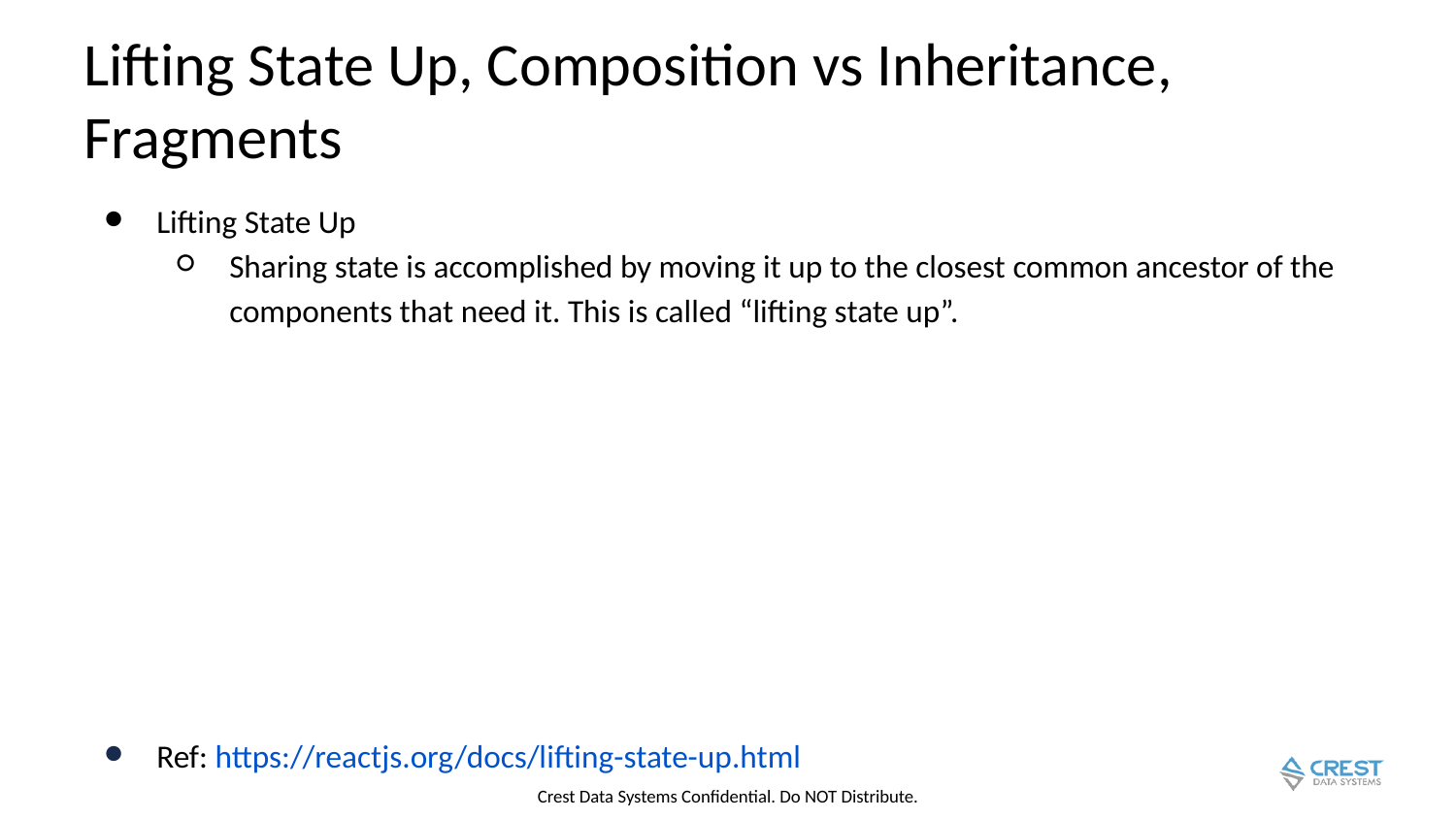

# Lifting State Up, Composition vs Inheritance, Fragments
Lifting State Up
Sharing state is accomplished by moving it up to the closest common ancestor of the components that need it. This is called “lifting state up”.

Ref: https://reactjs.org/docs/lifting-state-up.html